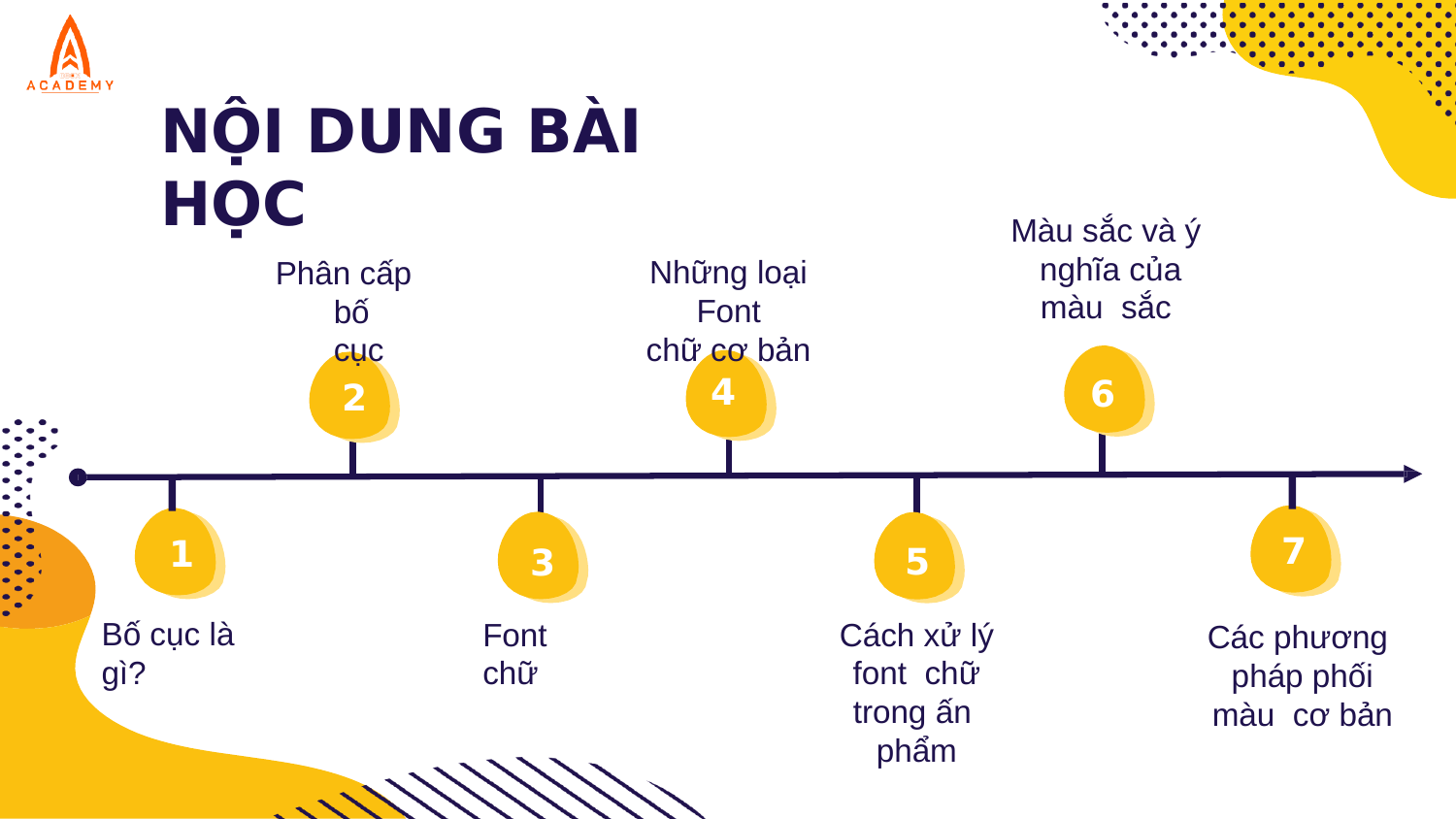

# NỘI DUNG BÀI HỌC
Màu sắc và ý  nghĩa của màu  sắc
Những loại Font
chữ cơ bản
Phân cấp bố  cục

4
6
2

7
1
5
3
Bố cục là gì?
Font chữ
Cách xử lý font  chữ trong ấn  phẩm
Các phương  pháp phối màu  cơ bản